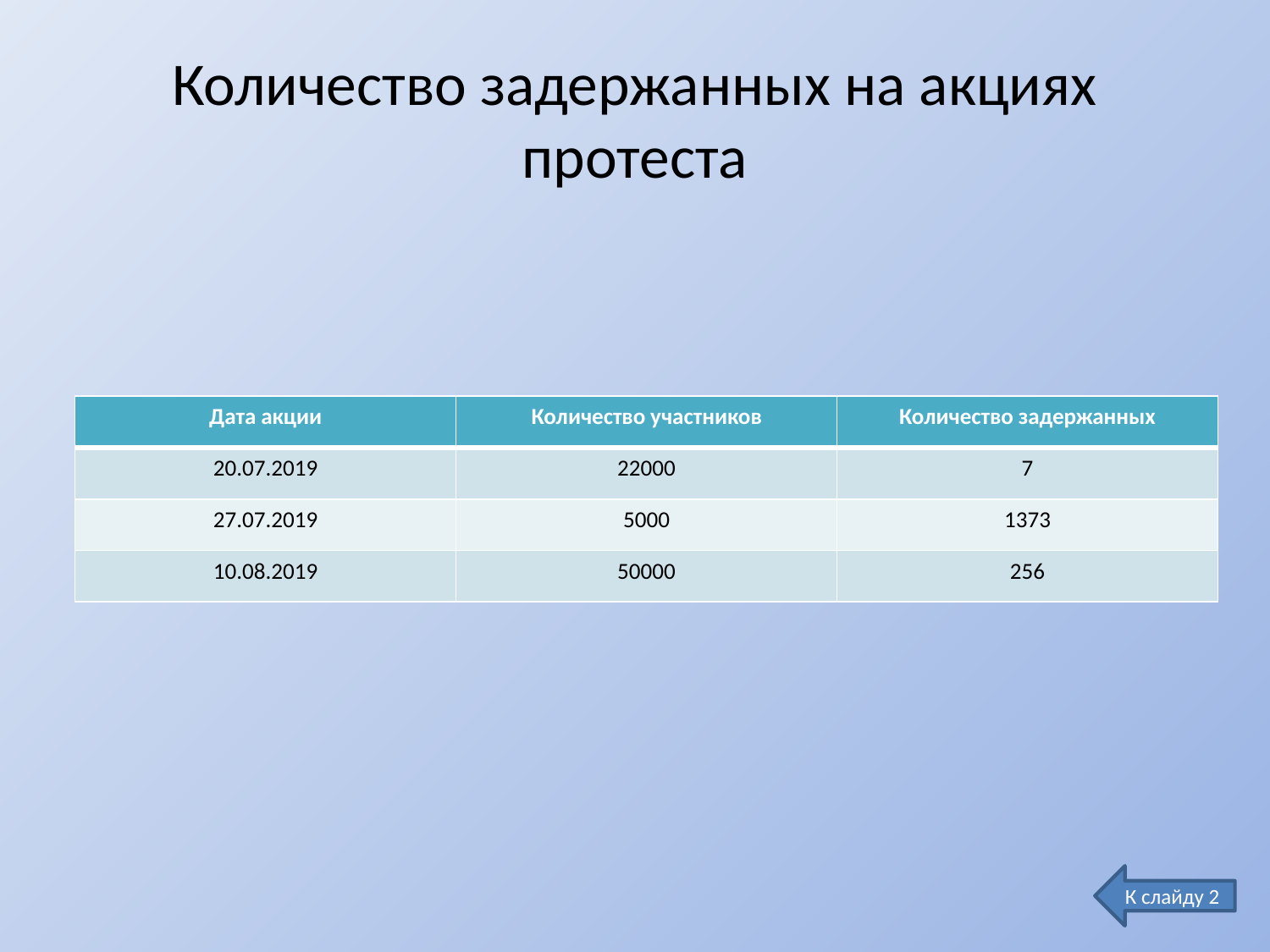

# Количество задержанных на акциях протеста
| Дата акции | Количество участников | Количество задержанных |
| --- | --- | --- |
| 20.07.2019 | 22000 | 7 |
| 27.07.2019 | 5000 | 1373 |
| 10.08.2019 | 50000 | 256 |
К слайду 2